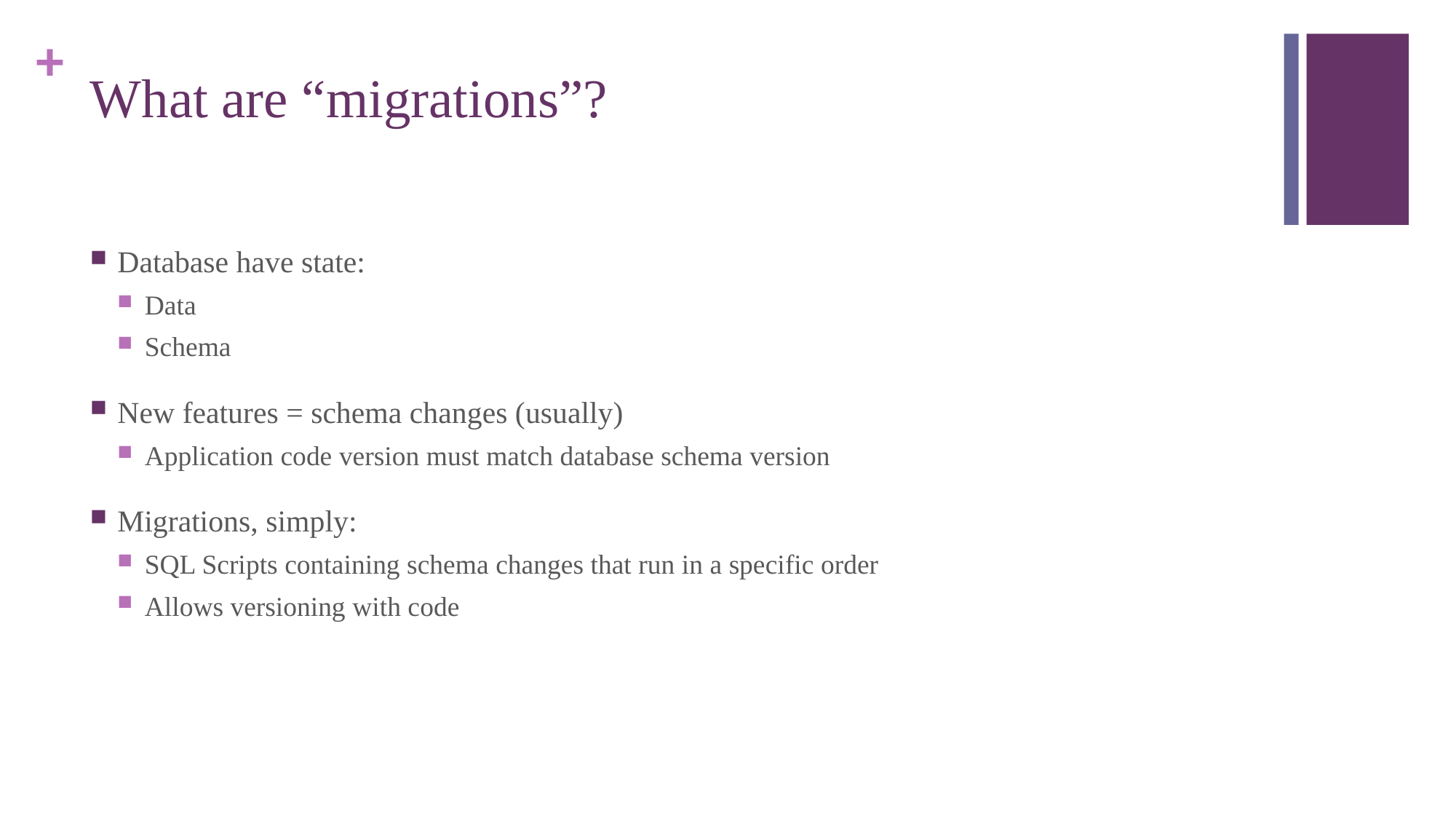

# What are “migrations”?
Database have state:
Data
Schema
New features = schema changes (usually)
Application code version must match database schema version
Migrations, simply:
SQL Scripts containing schema changes that run in a specific order
Allows versioning with code